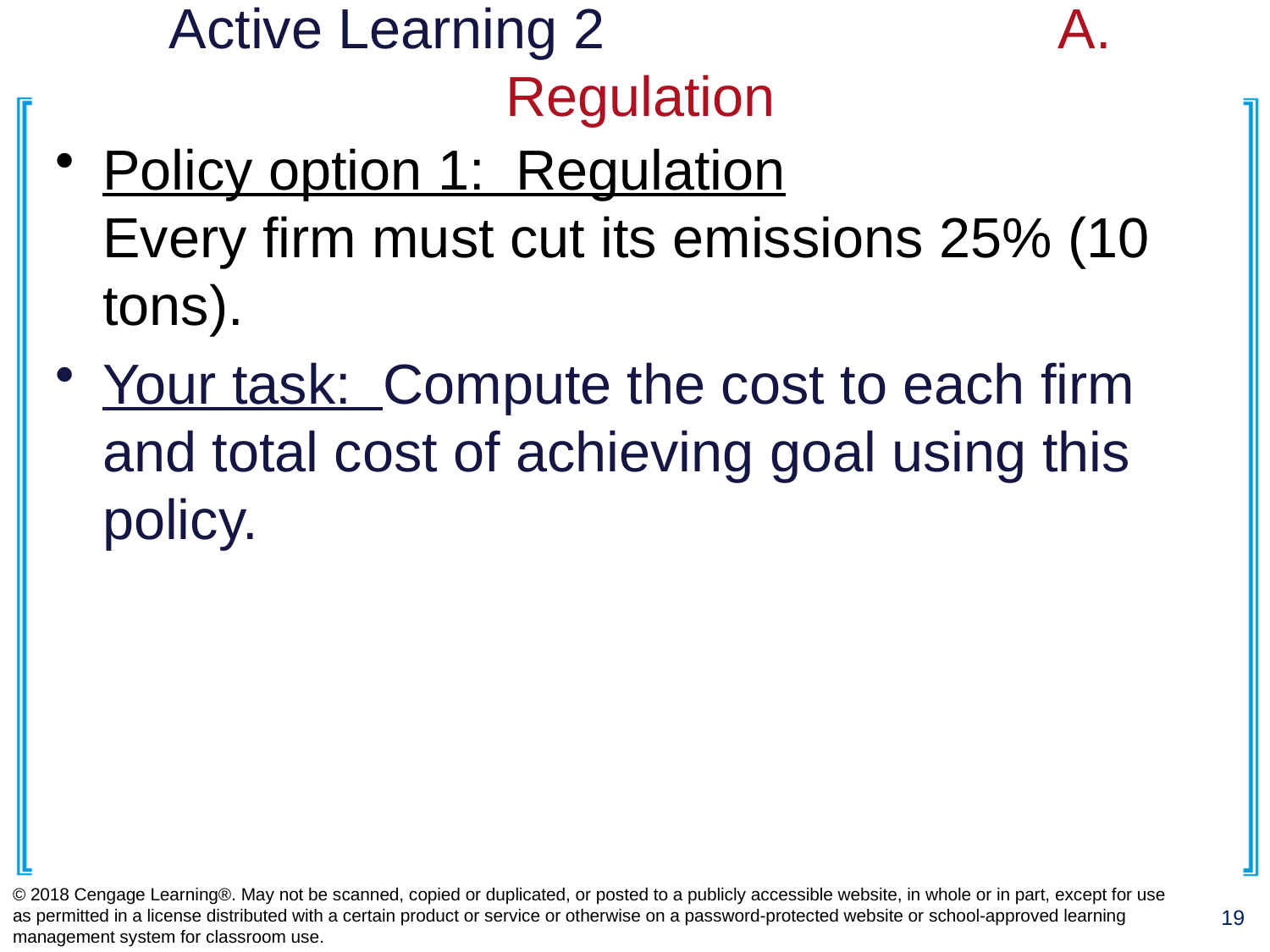

# Active Learning 2 				A. Regulation
Policy option 1:  Regulation
Every firm must cut its emissions 25% (10 tons).
Your task:  Compute the cost to each firm and total cost of achieving goal using this policy.
© 2018 Cengage Learning®. May not be scanned, copied or duplicated, or posted to a publicly accessible website, in whole or in part, except for use as permitted in a license distributed with a certain product or service or otherwise on a password-protected website or school-approved learning management system for classroom use.
19